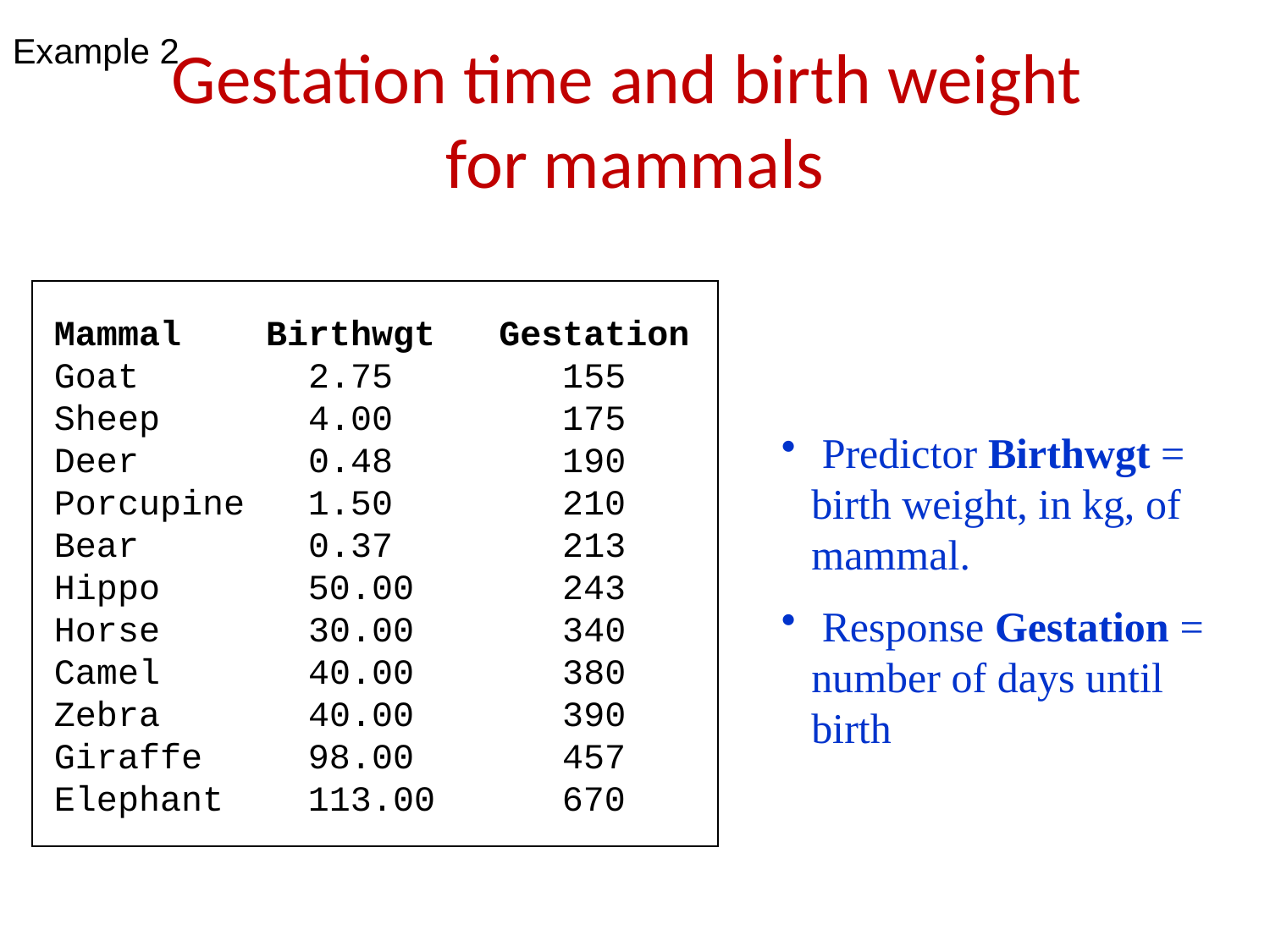

Example 2
# Gestation time and birth weight for mammals

Mammal    Birthwgt   Gestation
Goat	      2.75        155
Sheep	      4.00        175
Deer	      0.48        190
Porcupine	1.50        210
Bear	      0.37        213
Hippo   	50.00       243
Horse	      30.00       340
Camel	      40.00       380
Zebra	      40.00       390
Giraffe	98.00	      457
Elephant	113.00	670
 Predictor Birthwgt = birth weight, in kg, of mammal.
 Response Gestation = number of days until birth